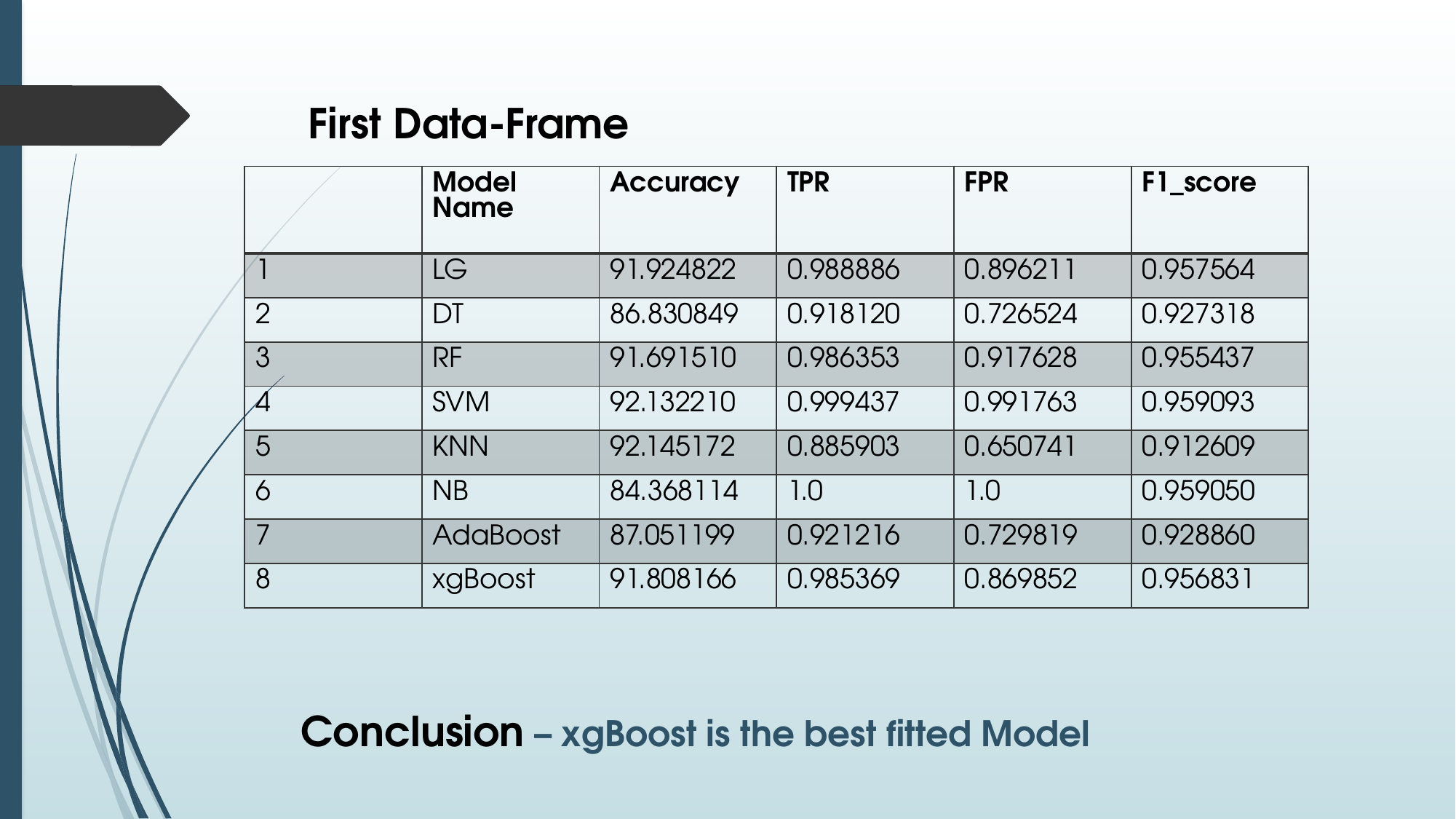

# First Data-Frame Conclusion – xgBoost is the best fitted Model
|  | Model Name | Accuracy | TPR | FPR | F1\_score |
| --- | --- | --- | --- | --- | --- |
| 1 | LG | 91.924822 | 0.988886 | 0.896211 | 0.957564 |
| 2 | DT | 86.830849 | 0.918120 | 0.726524 | 0.927318 |
| 3 | RF | 91.691510 | 0.986353 | 0.917628 | 0.955437 |
| 4 | SVM | 92.132210 | 0.999437 | 0.991763 | 0.959093 |
| 5 | KNN | 92.145172 | 0.885903 | 0.650741 | 0.912609 |
| 6 | NB | 84.368114 | 1.0 | 1.0 | 0.959050 |
| 7 | AdaBoost | 87.051199 | 0.921216 | 0.729819 | 0.928860 |
| 8 | xgBoost | 91.808166 | 0.985369 | 0.869852 | 0.956831 |